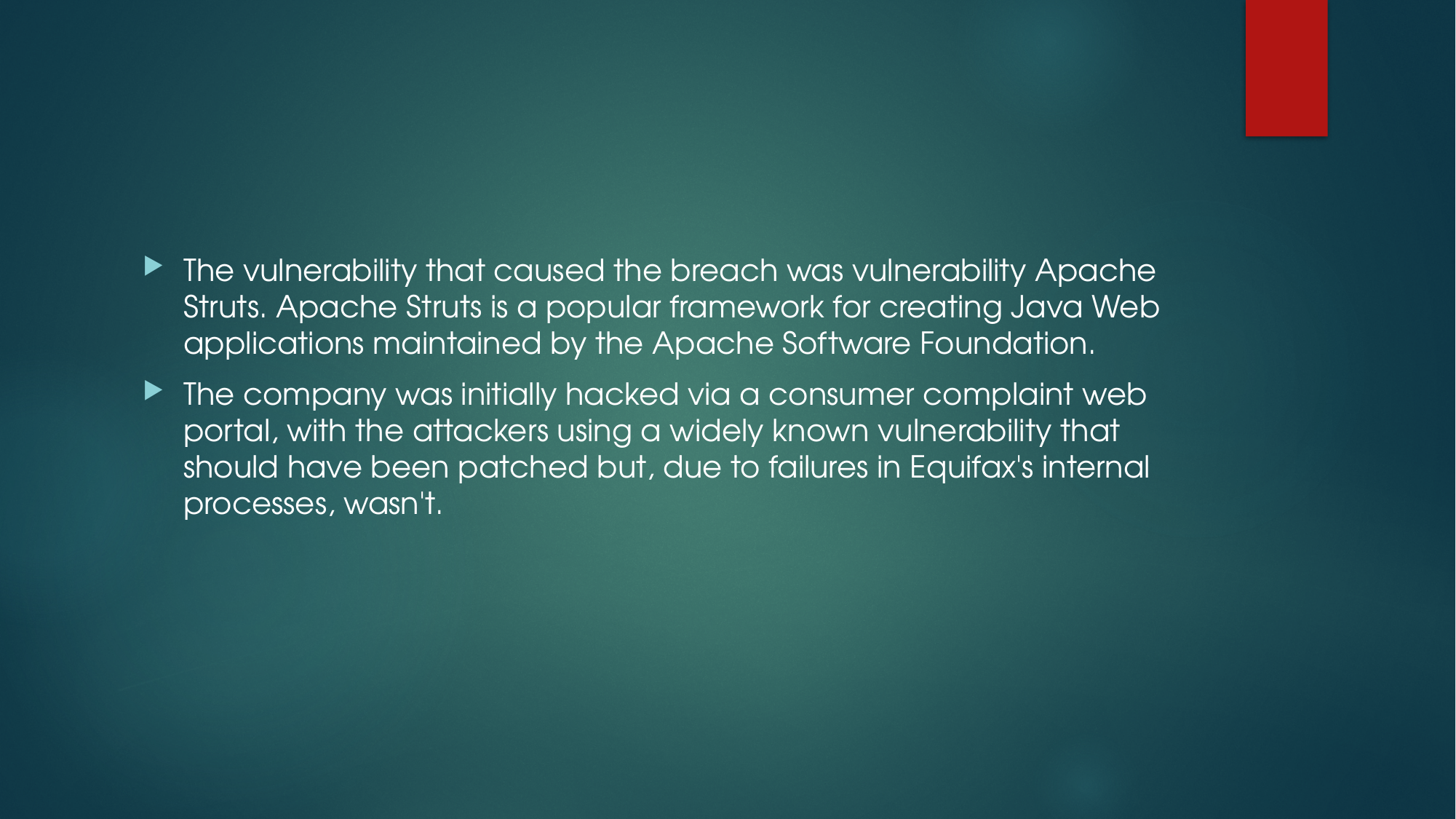

#
The vulnerability that caused the breach was vulnerability Apache Struts. Apache Struts is a popular framework for creating Java Web applications maintained by the Apache Software Foundation.
The company was initially hacked via a consumer complaint web portal, with the attackers using a widely known vulnerability that should have been patched but, due to failures in Equifax's internal processes, wasn't.